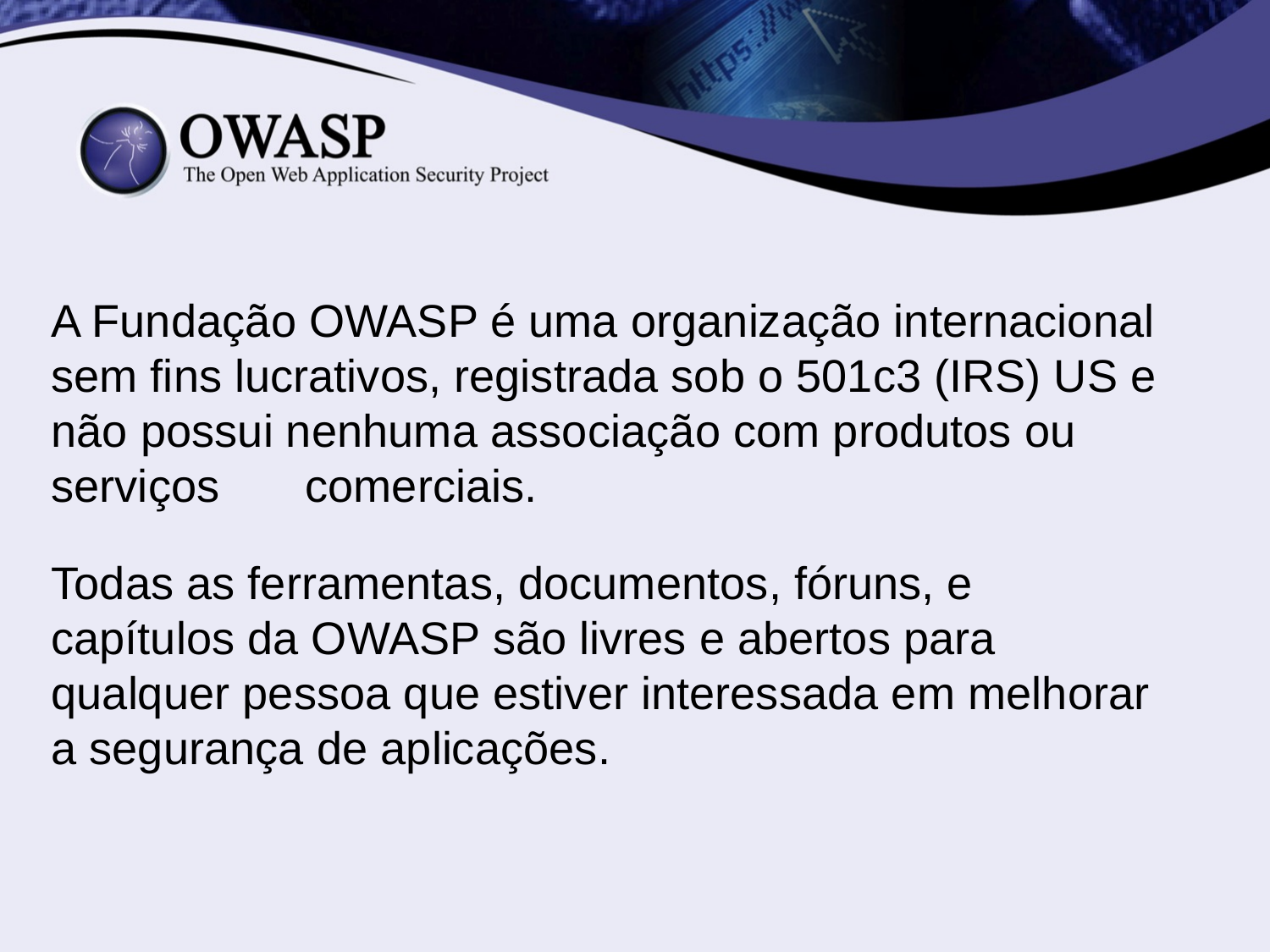

A Fundação OWASP é uma organização internacional sem fins lucrativos, registrada sob o 501c3 (IRS) US e não possui nenhuma associação com produtos ou serviços	comerciais.
Todas as ferramentas, documentos, fóruns, e capítulos da OWASP são livres e abertos para qualquer pessoa que estiver interessada em melhorar a segurança de aplicações.